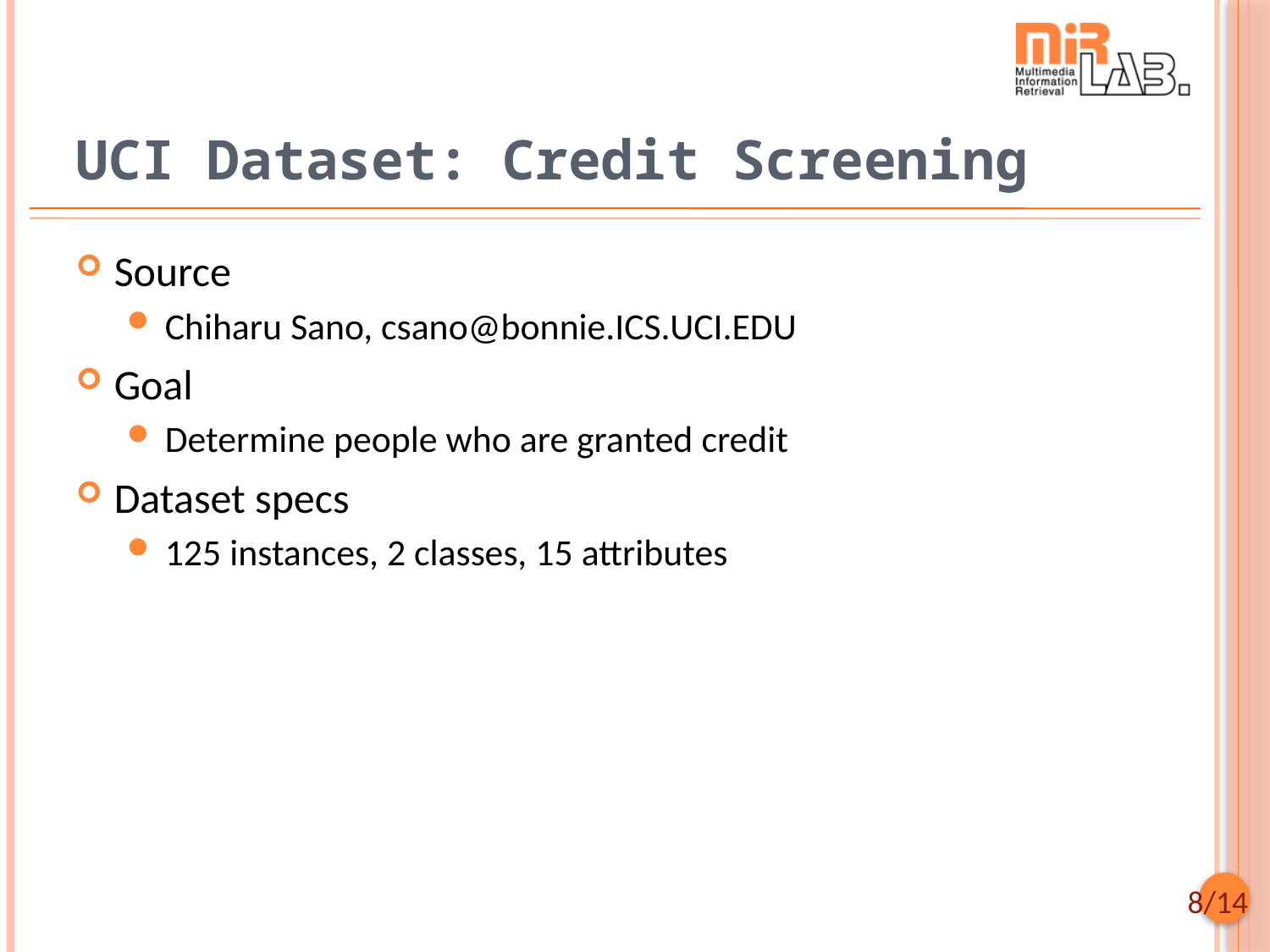

# UCI Dataset: Credit Screening
Source
Chiharu Sano, csano@bonnie.ICS.UCI.EDU
Goal
Determine people who are granted credit
Dataset specs
125 instances, 2 classes, 15 attributes